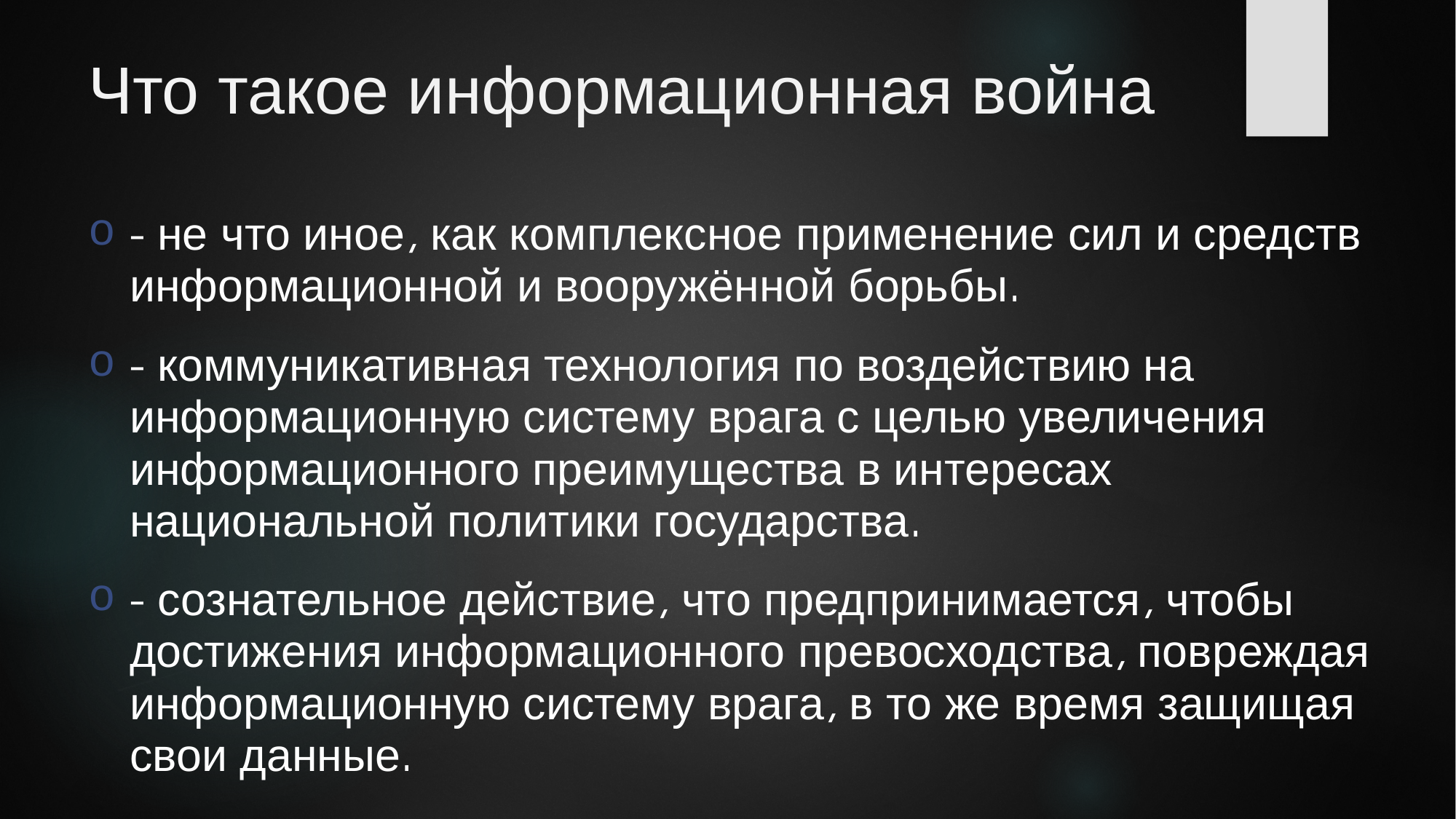

# Что такое информационная война
- не что иное, как комплексное применение сил и средств информационной и вооружённой борьбы.
- коммуникативная технология по воздействию на информационную систему врага с целью увеличения информационного преимущества в интересах национальной политики государства.
- сознательное действие, что предпринимается, чтобы достижения информационного превосходства, повреждая информационную систему врага, в то же время защищая свои данные.